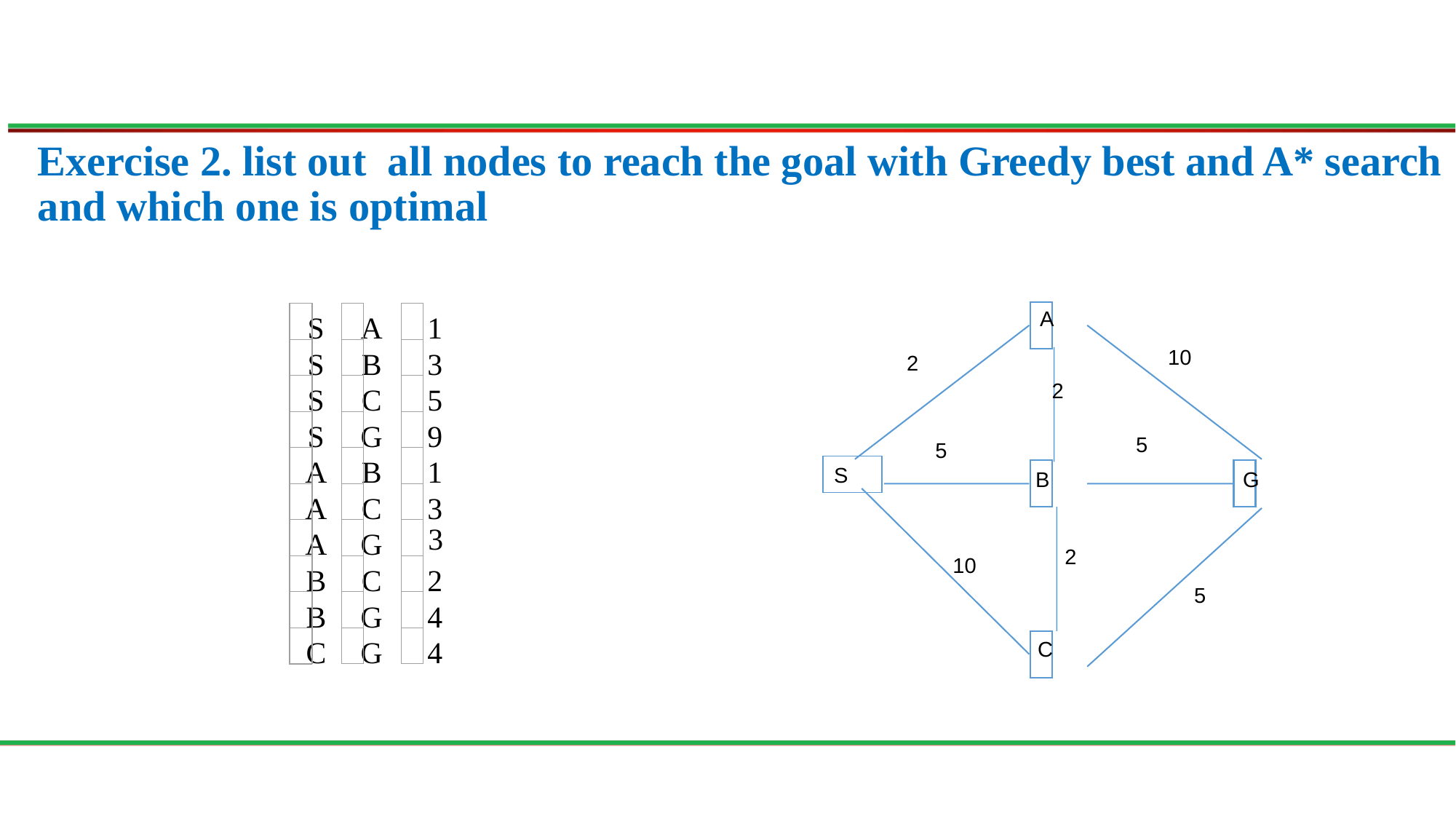

# Exercise 2. list out  all nodes to reach the goal with Greedy best and A* search and which one is optimal
A

10
2

2
5
5
S

B
G

2
10
5
C

S

A

1

S

B

3

S

C

5

S

G

9

A

B

1

A

C

3

A

G

B

C

2

B

G

4

C

G

4

3